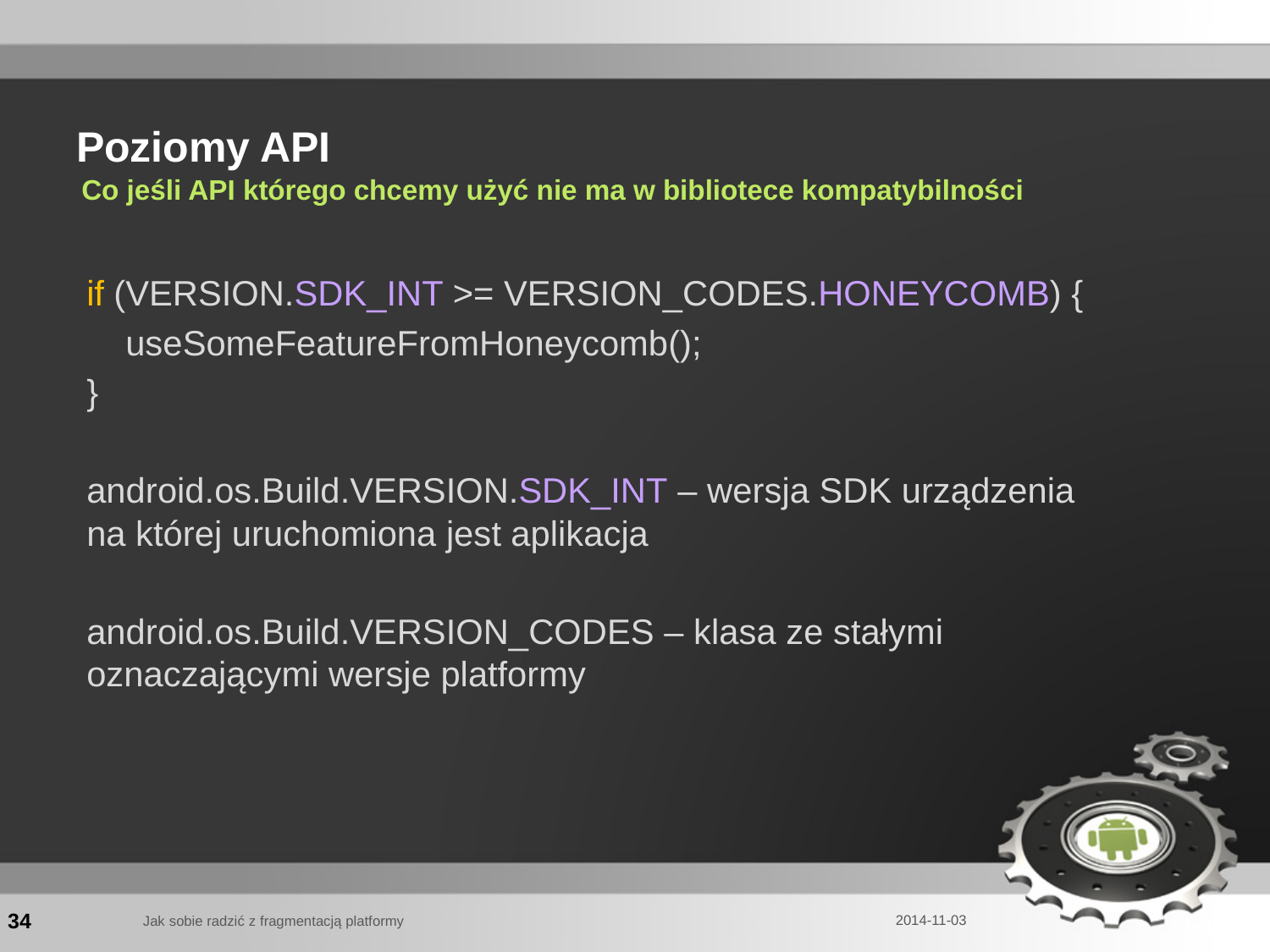

# Poziomy API
Co jeśli API którego chcemy użyć nie ma w bibliotece kompatybilności
if (VERSION.SDK_INT >= VERSION_CODES.HONEYCOMB) {
    useSomeFeatureFromHoneycomb();
}

android.os.Build.VERSION.SDK_INT – wersja SDK urządzenia na której uruchomiona jest aplikacja

android.os.Build.VERSION_CODES – klasa ze stałymi oznaczającymi wersje platformy